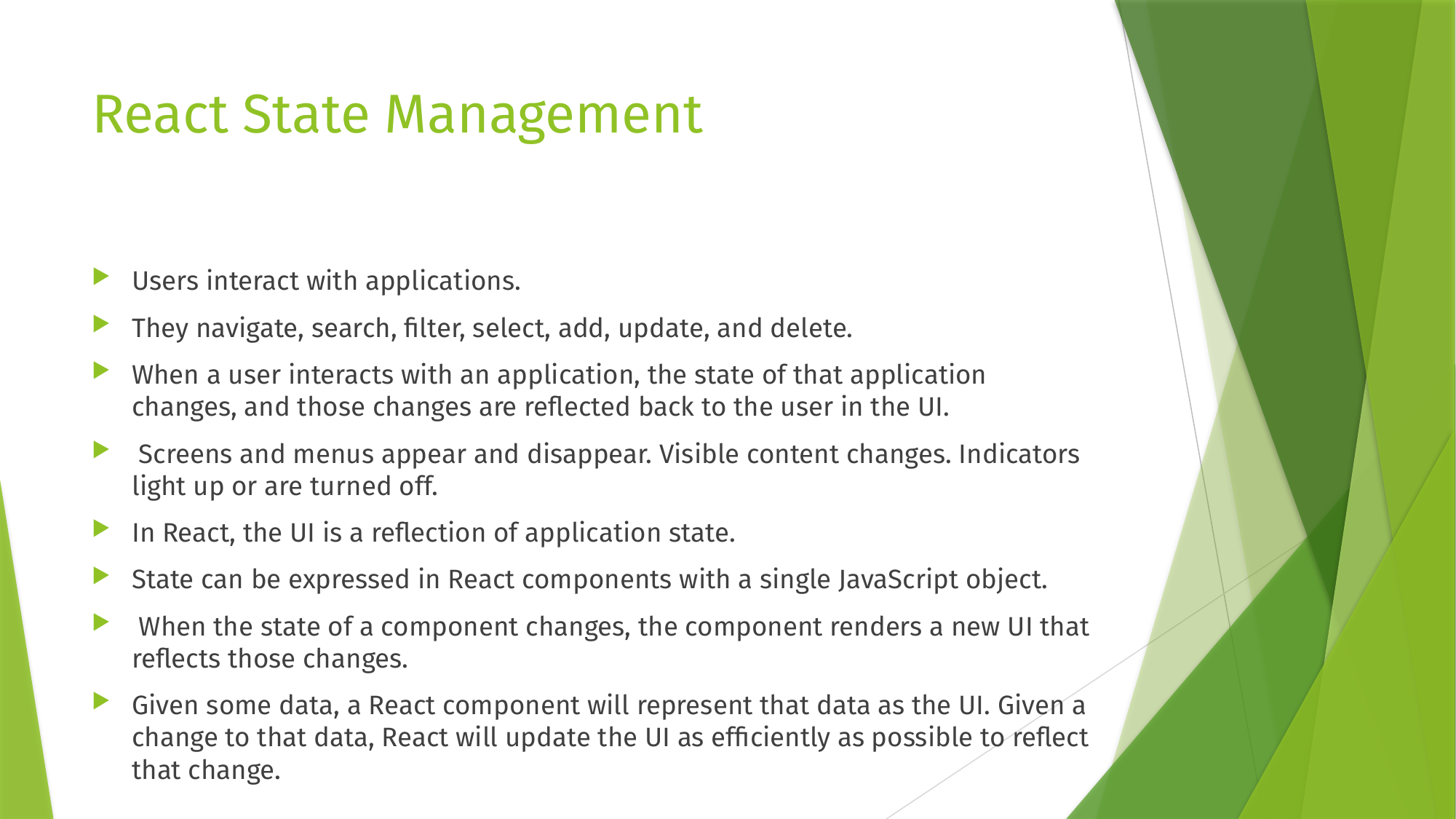

# React State Management
Users interact with applications.
They navigate, search, filter, select, add, update, and delete.
When a user interacts with an application, the state of that application changes, and those changes are reflected back to the user in the UI.
 Screens and menus appear and disappear. Visible content changes. Indicators light up or are turned off.
In React, the UI is a reflection of application state.
State can be expressed in React components with a single JavaScript object.
 When the state of a component changes, the component renders a new UI that reflects those changes.
Given some data, a React component will represent that data as the UI. Given a change to that data, React will update the UI as efficiently as possible to reflect that change.